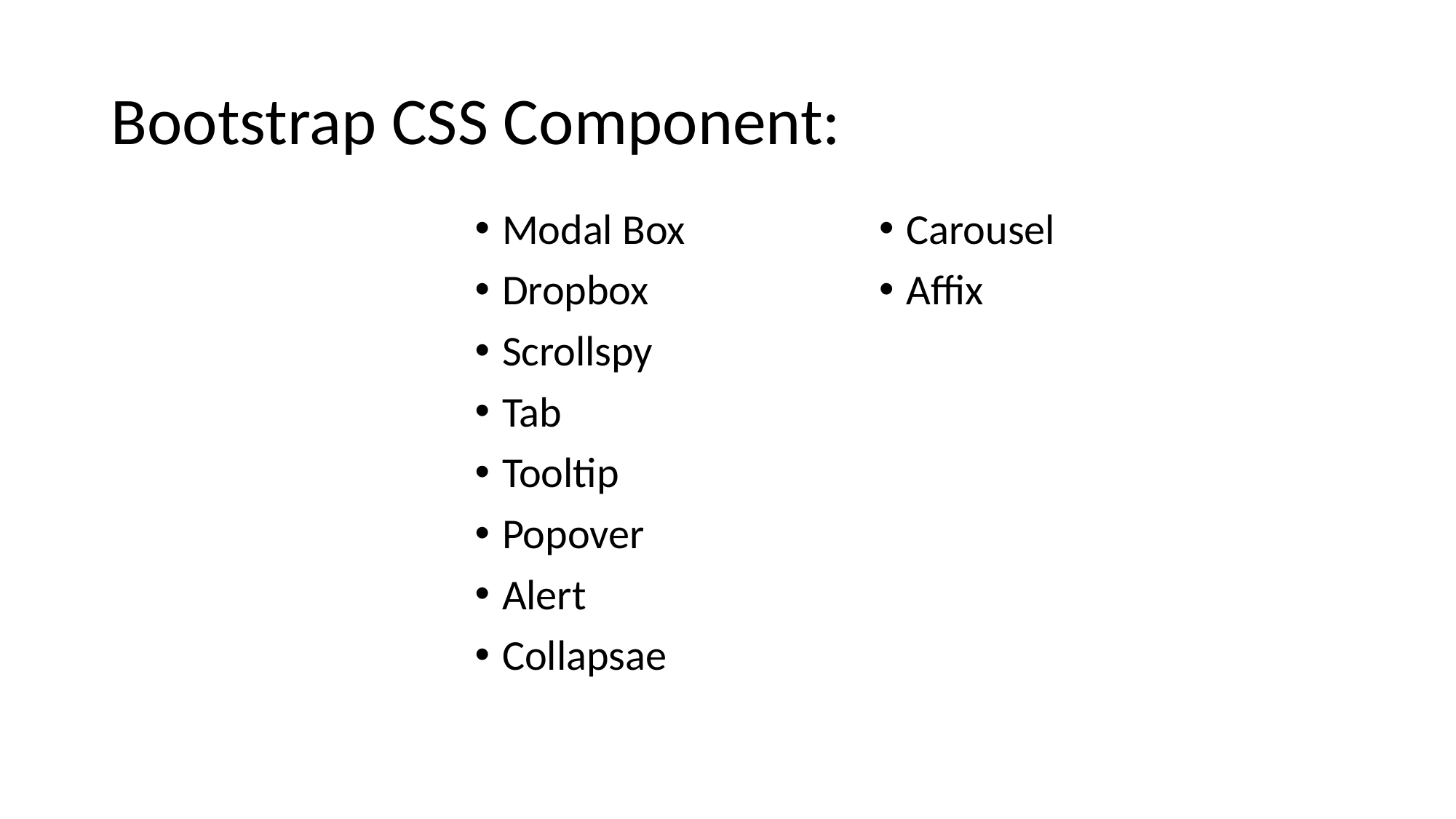

# Bootstrap CSS Component:
Modal Box
Dropbox
Scrollspy
Tab
Tooltip
Popover
Alert
Collapsae
Carousel
Affix